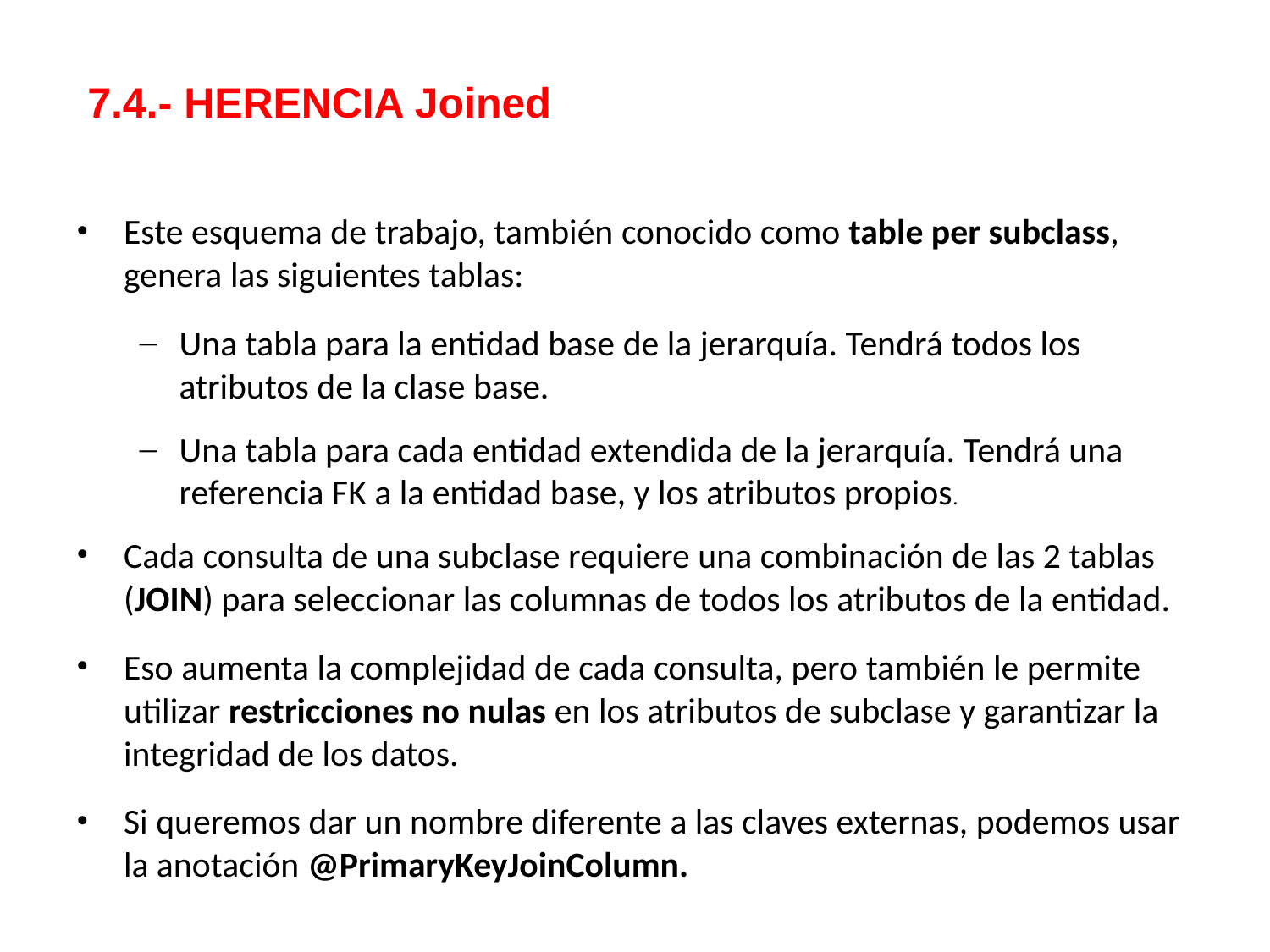

7.4.- HERENCIA Joined
Este esquema de trabajo, también conocido como table per subclass, genera las siguientes tablas:
Una tabla para la entidad base de la jerarquía. Tendrá todos los atributos de la clase base.
Una tabla para cada entidad extendida de la jerarquía. Tendrá una referencia FK a la entidad base, y los atributos propios.
Cada consulta de una subclase requiere una combinación de las 2 tablas (JOIN) para seleccionar las columnas de todos los atributos de la entidad.
Eso aumenta la complejidad de cada consulta, pero también le permite utilizar restricciones no nulas en los atributos de subclase y garantizar la integridad de los datos.
Si queremos dar un nombre diferente a las claves externas, podemos usar la anotación @PrimaryKeyJoinColumn.